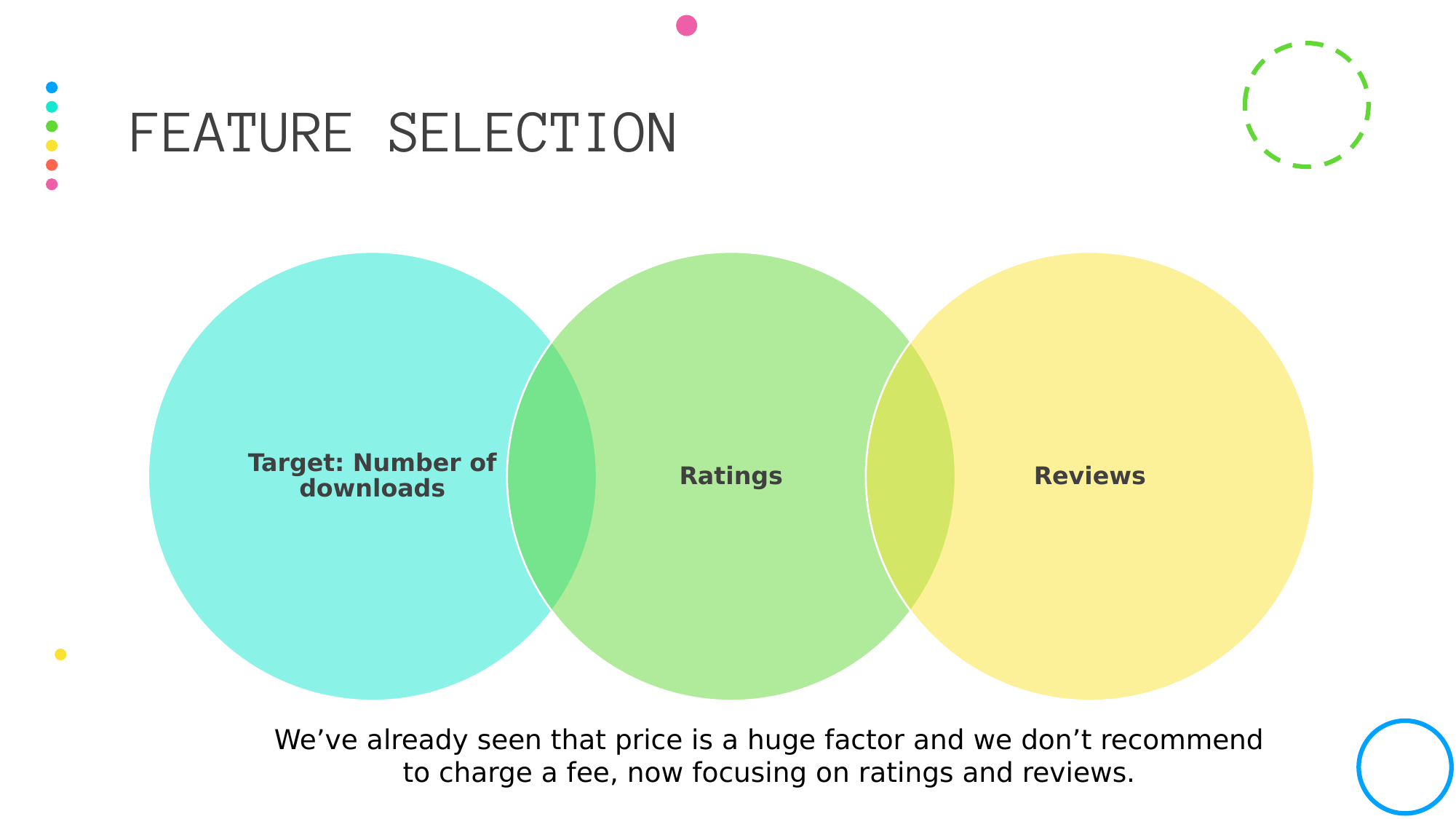

# Feature selection
Target: Number of downloads
Ratings
Reviews
We’ve already seen that price is a huge factor and we don’t recommend to charge a fee, now focusing on ratings and reviews.